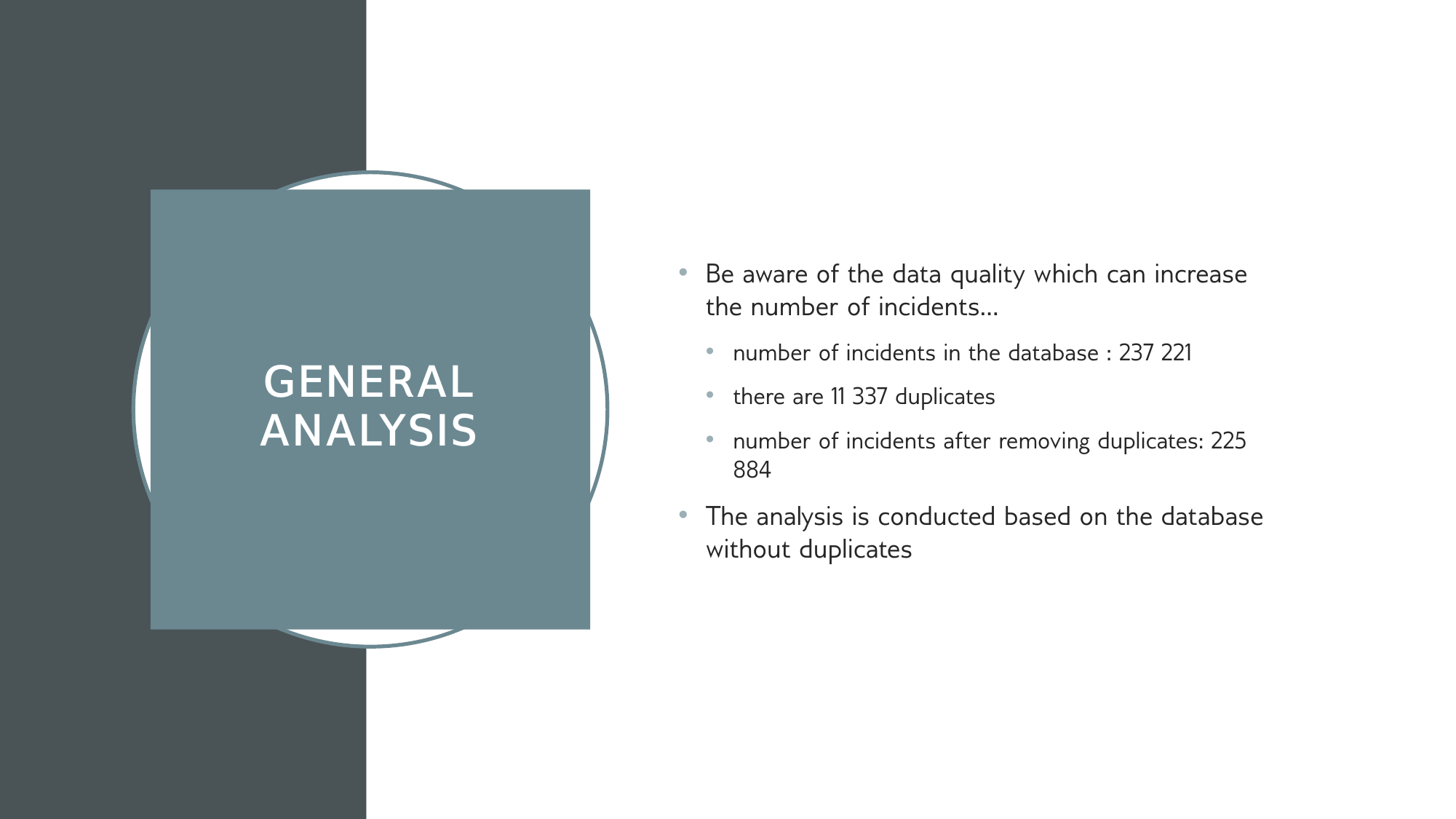

Be aware of the data quality which can increase the number of incidents…
number of incidents in the database : 237 221
there are 11 337 duplicates
number of incidents after removing duplicates: 225 884
The analysis is conducted based on the database without duplicates

# General Analysis